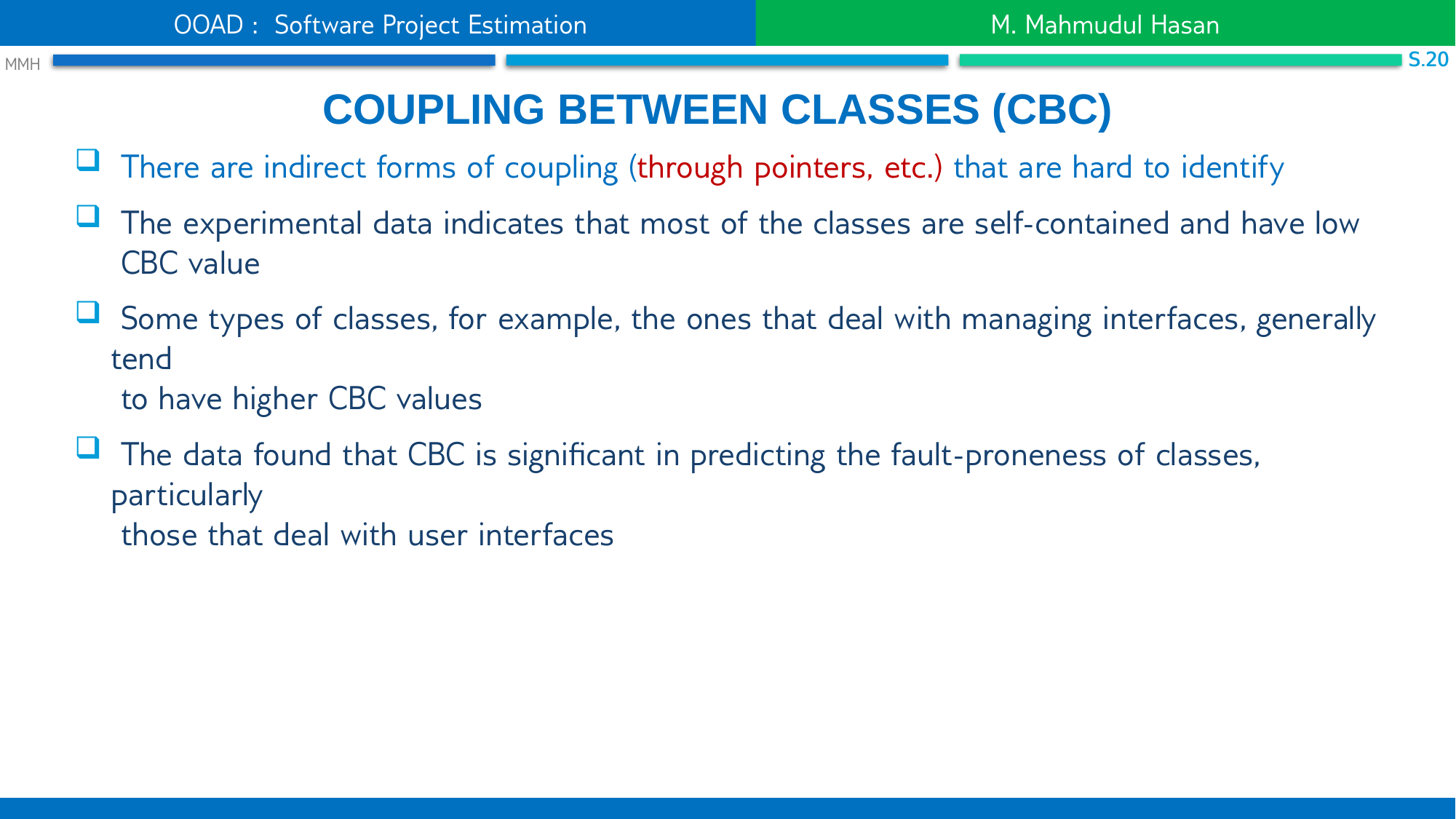

OOAD :  Software Project Estimation
M. Mahmudul Hasan
S.20
  MMH
Coupling between classes (CBC)
 There are indirect forms of coupling (through pointers, etc.) that are hard to identify
 The experimental data indicates that most of the classes are self-contained and have low
 CBC value
 Some types of classes, for example, the ones that deal with managing interfaces, generally tend
 to have higher CBC values
 The data found that CBC is significant in predicting the fault-proneness of classes, particularly
 those that deal with user interfaces